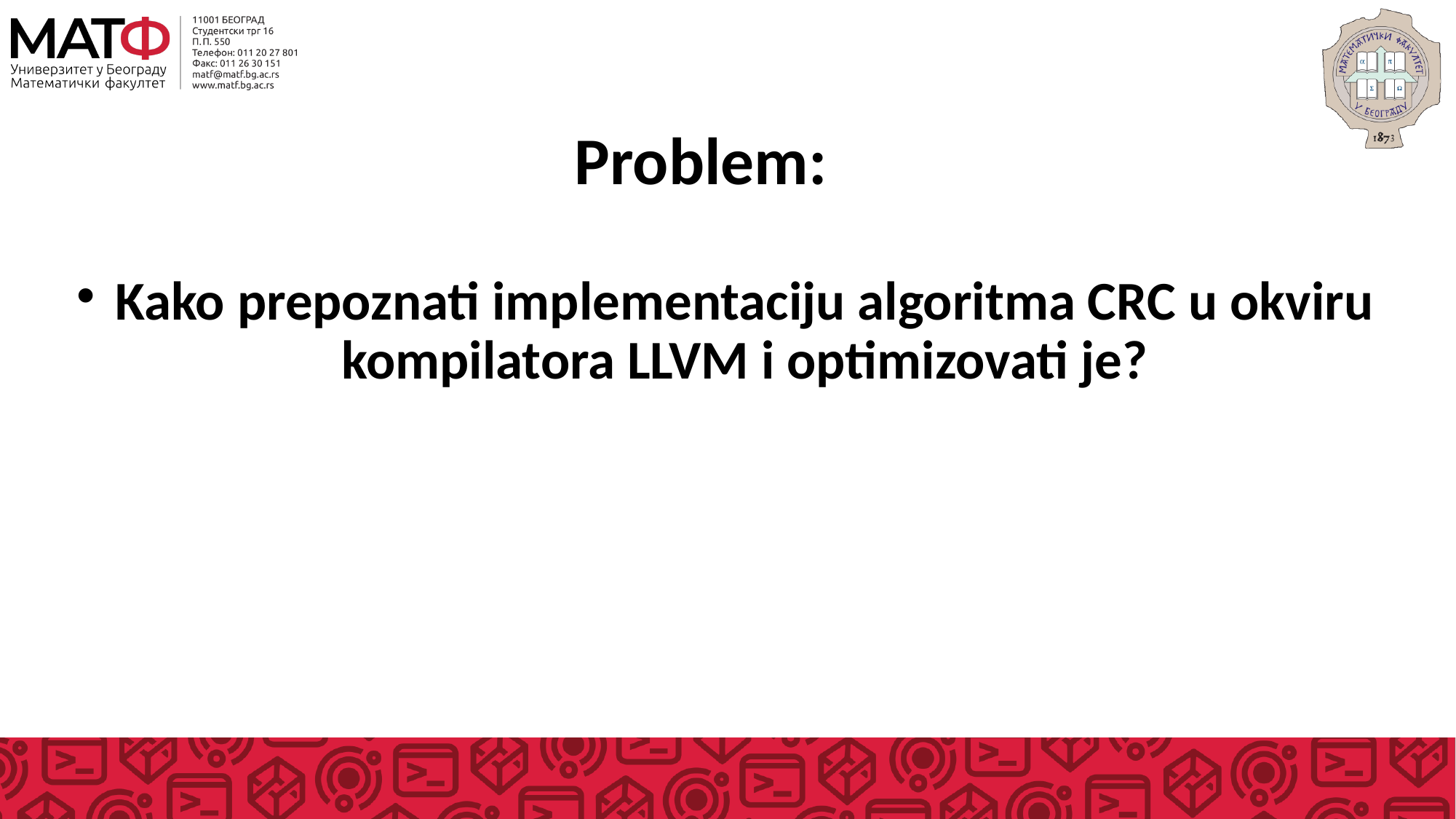

# Problem:
Kako prepoznati implementaciju algoritma CRC u okviru kompilatora LLVM i optimizovati je?